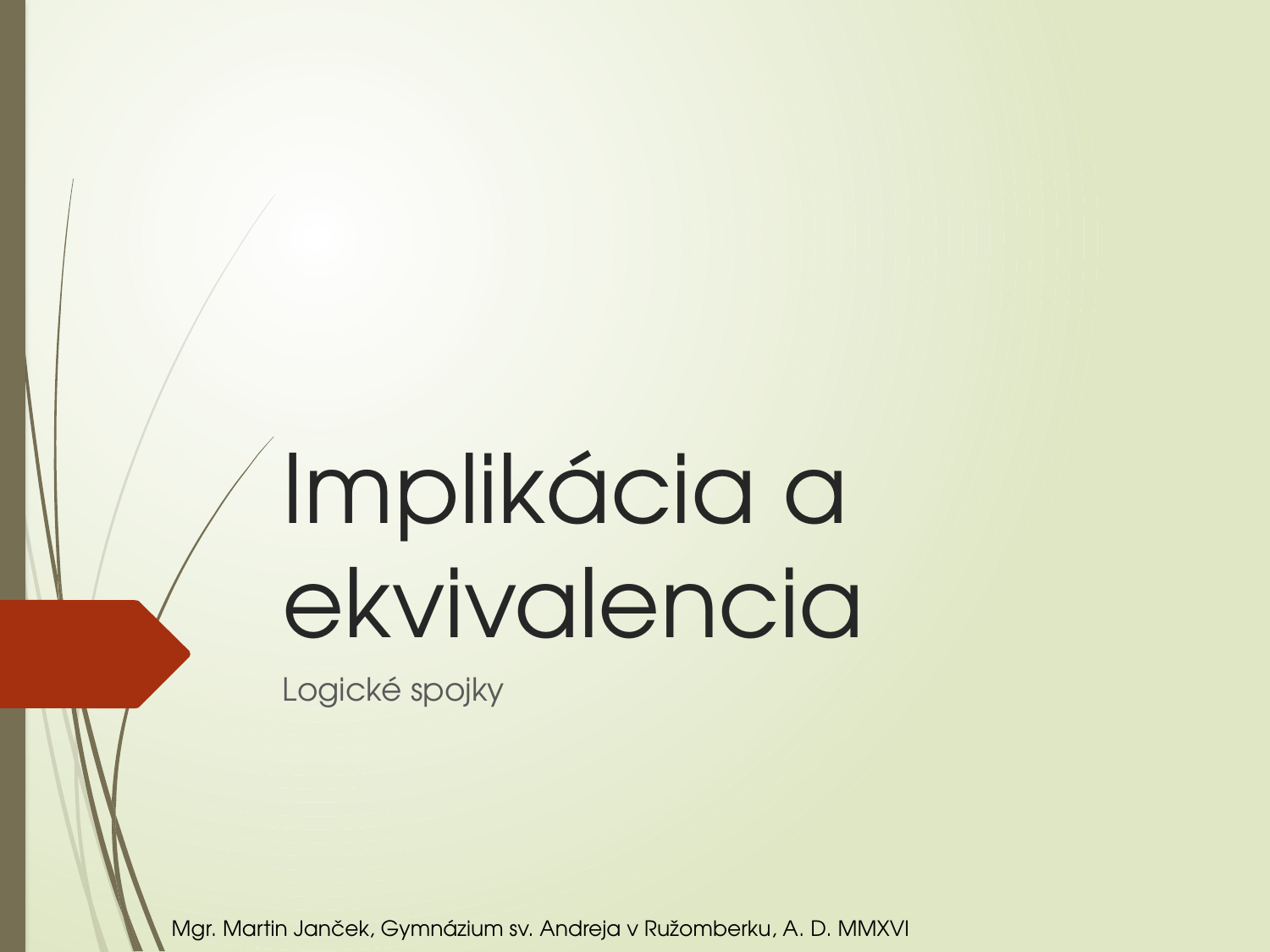

# Implikácia a ekvivalencia
Logické spojky
Mgr. Martin Janček, Gymnázium sv. Andreja v Ružomberku, A. D. MMXVI